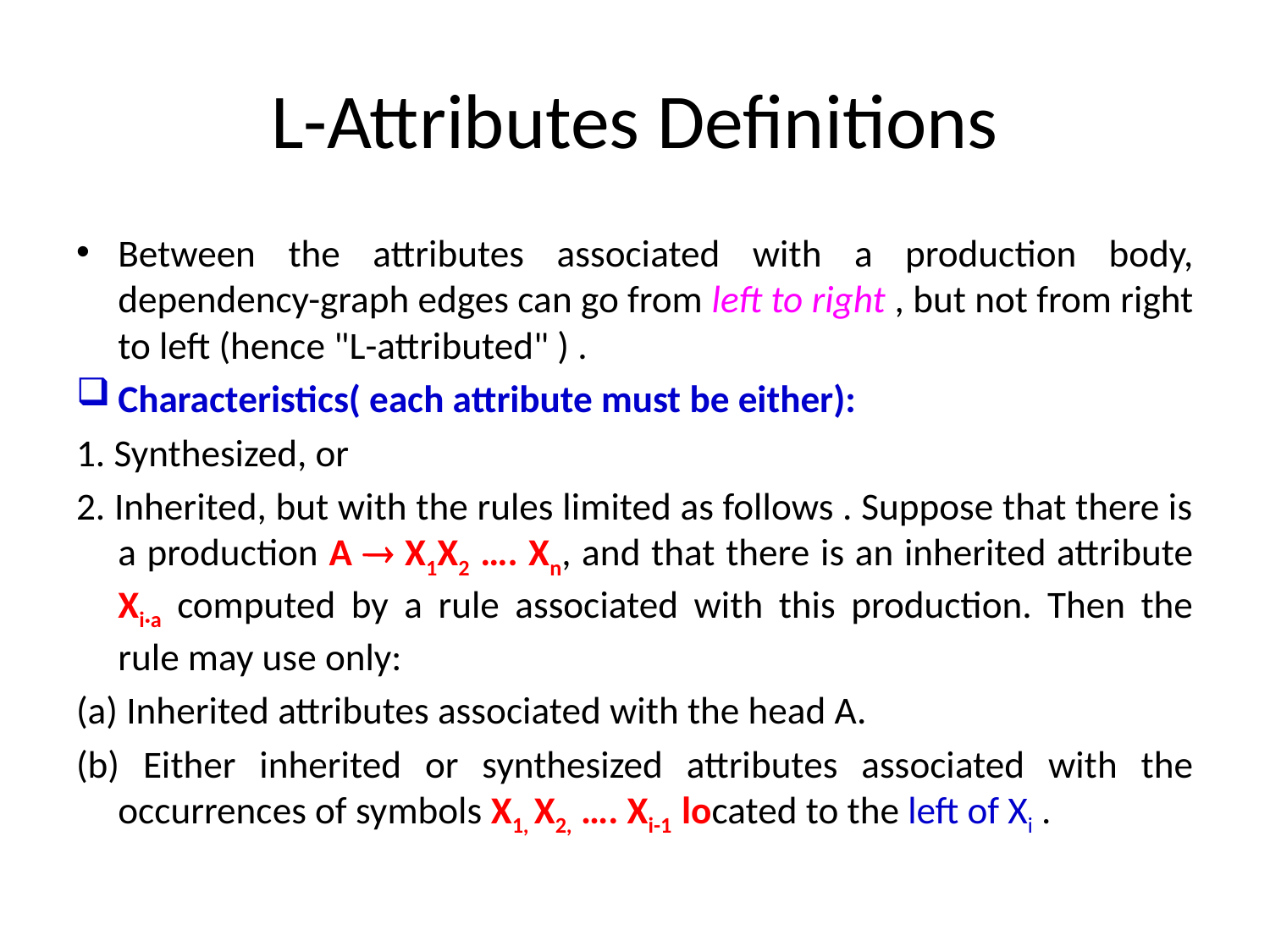

# L-Attributes Definitions
Between the attributes associated with a production body, dependency-graph edges can go from left to right , but not from right to left (hence "L-attributed" ) .
Characteristics( each attribute must be either):
1. Synthesized, or
2. Inherited, but with the rules limited as follows . Suppose that there is a production A → X1X2 …. Xn, and that there is an inherited attribute Xi·a computed by a rule associated with this production. Then the rule may use only:
(a) Inherited attributes associated with the head A.
(b) Either inherited or synthesized attributes associated with the occurrences of symbols X1, X2, …. Xi-1  located to the left of Xi .